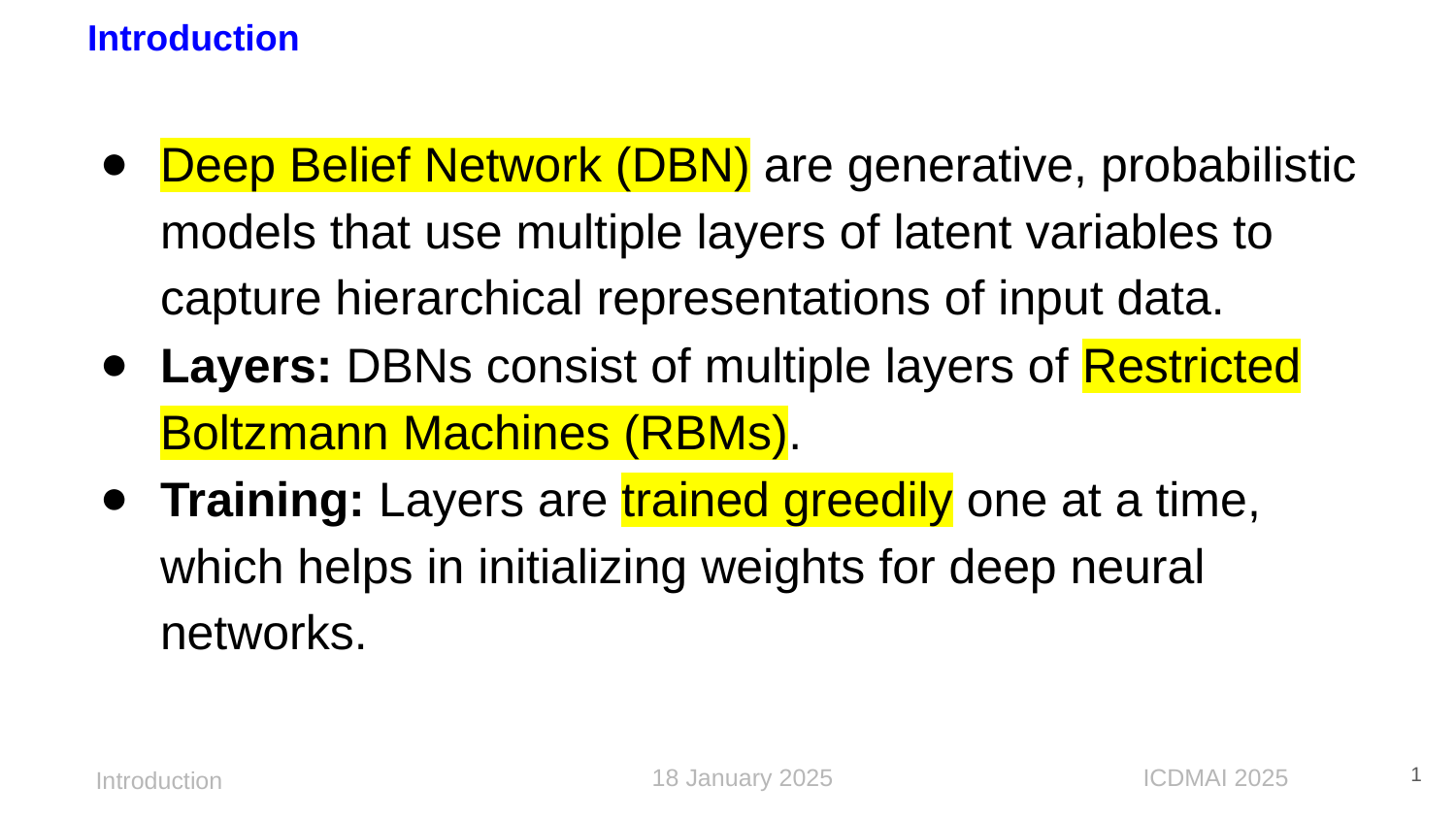

Introduction
Deep Belief Network (DBN) are generative, probabilistic models that use multiple layers of latent variables to capture hierarchical representations of input data.
Layers: DBNs consist of multiple layers of Restricted Boltzmann Machines (RBMs).
Training: Layers are trained greedily one at a time, which helps in initializing weights for deep neural networks.

1
Introduction